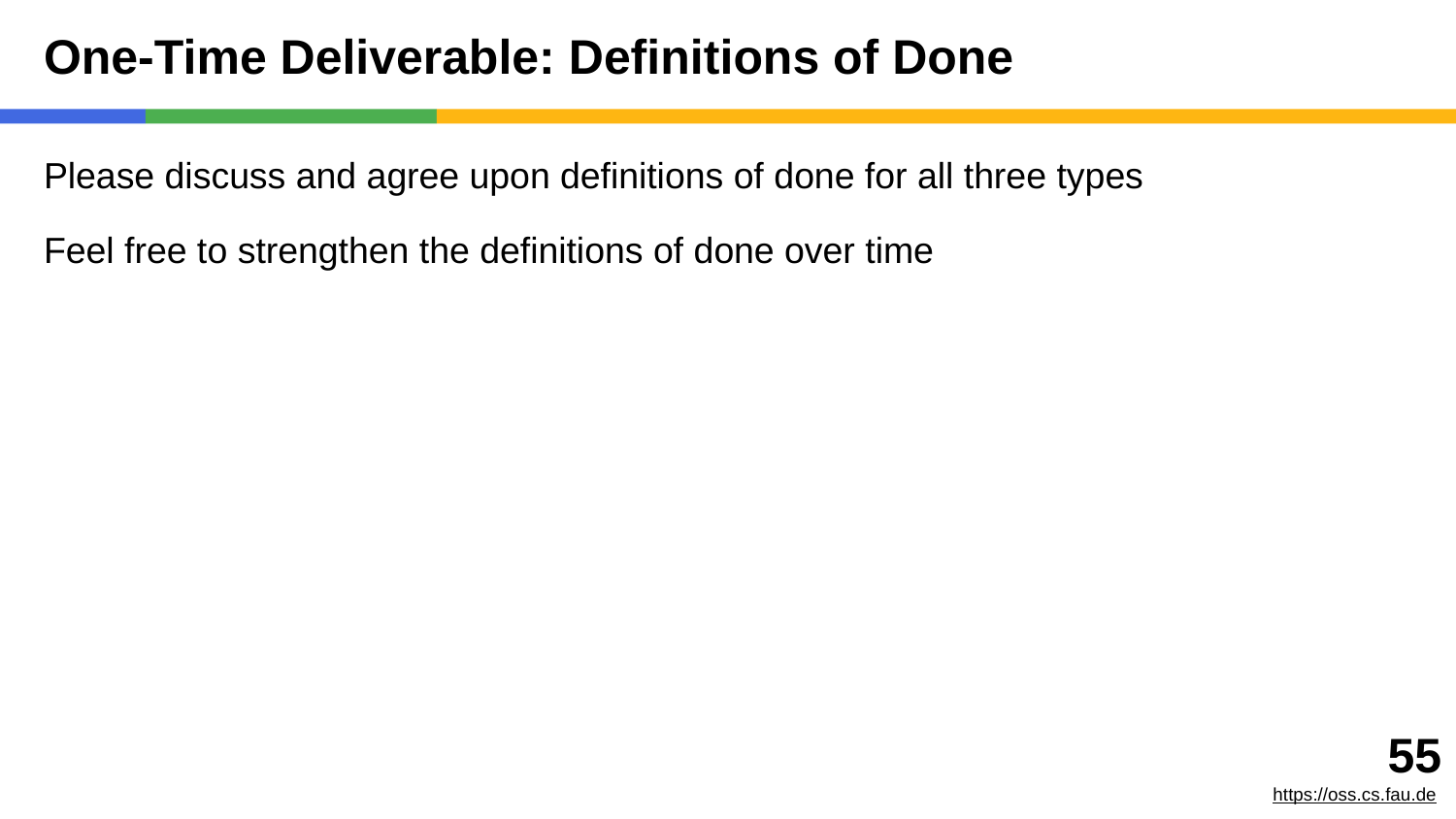

# One-Time Deliverable: Definitions of Done
Please discuss and agree upon definitions of done for all three types
Feel free to strengthen the definitions of done over time
55
https://oss.cs.fau.de